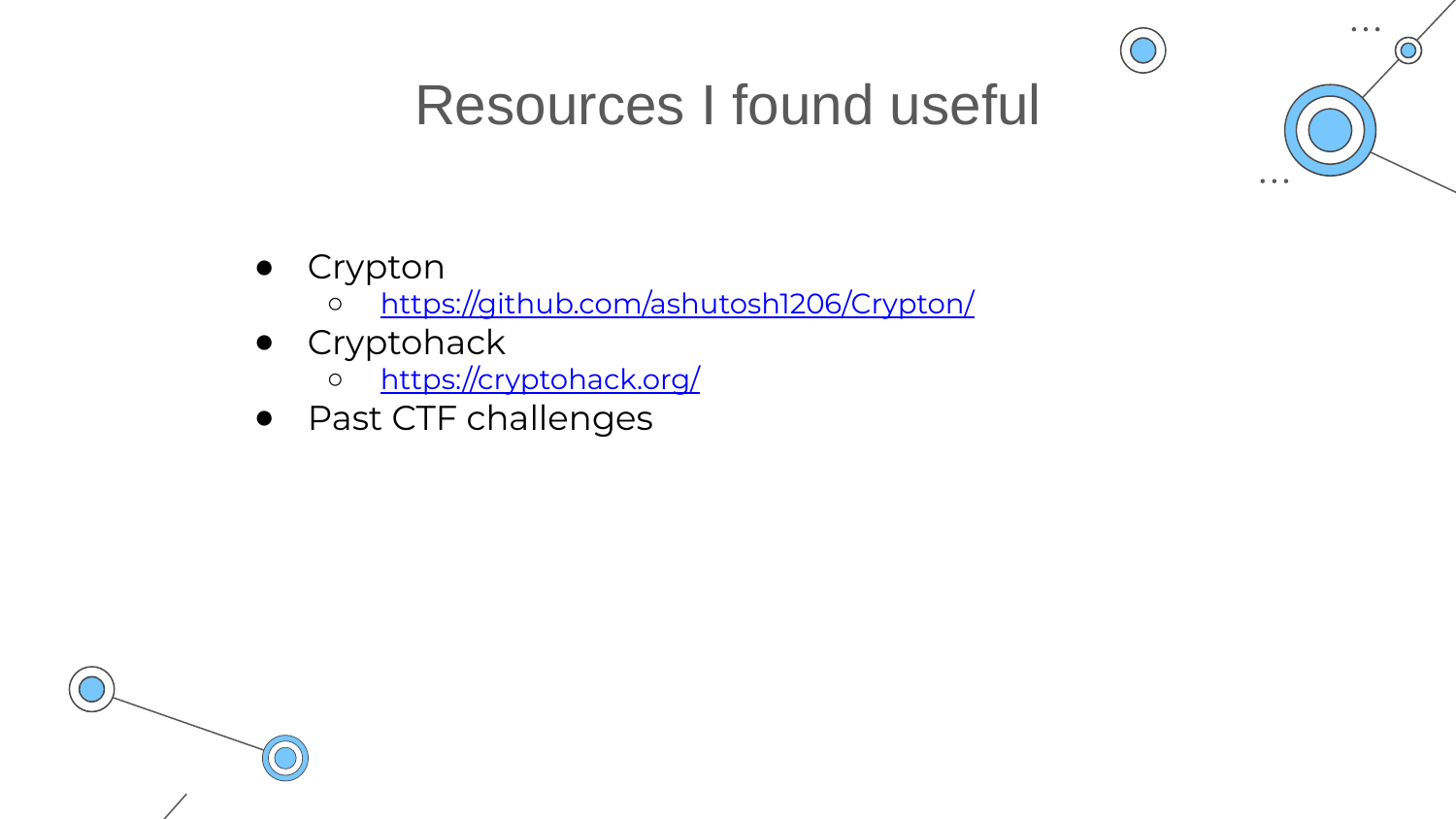

Resources I found useful
Crypton
https://github.com/ashutosh1206/Crypton/
Cryptohack
https://cryptohack.org/
Past CTF challenges